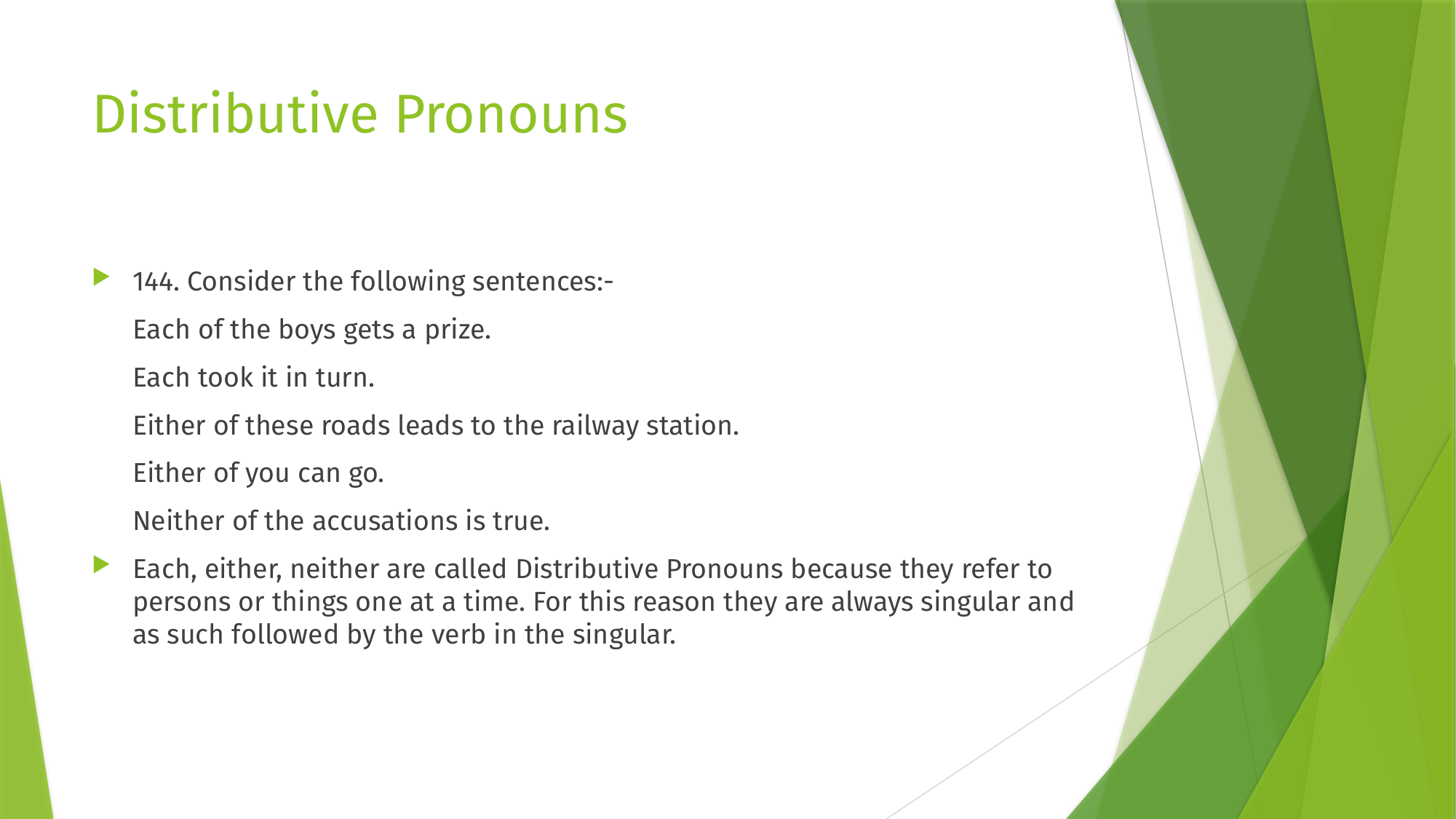

# Distributive Pronouns
144. Consider the following sentences:-
	Each of the boys gets a prize.
	Each took it in turn.
	Either of these roads leads to the railway station.
	Either of you can go.
	Neither of the accusations is true.
Each, either, neither are called Distributive Pronouns because they refer to persons or things one at a time. For this reason they are always singular and as such followed by the verb in the singular.